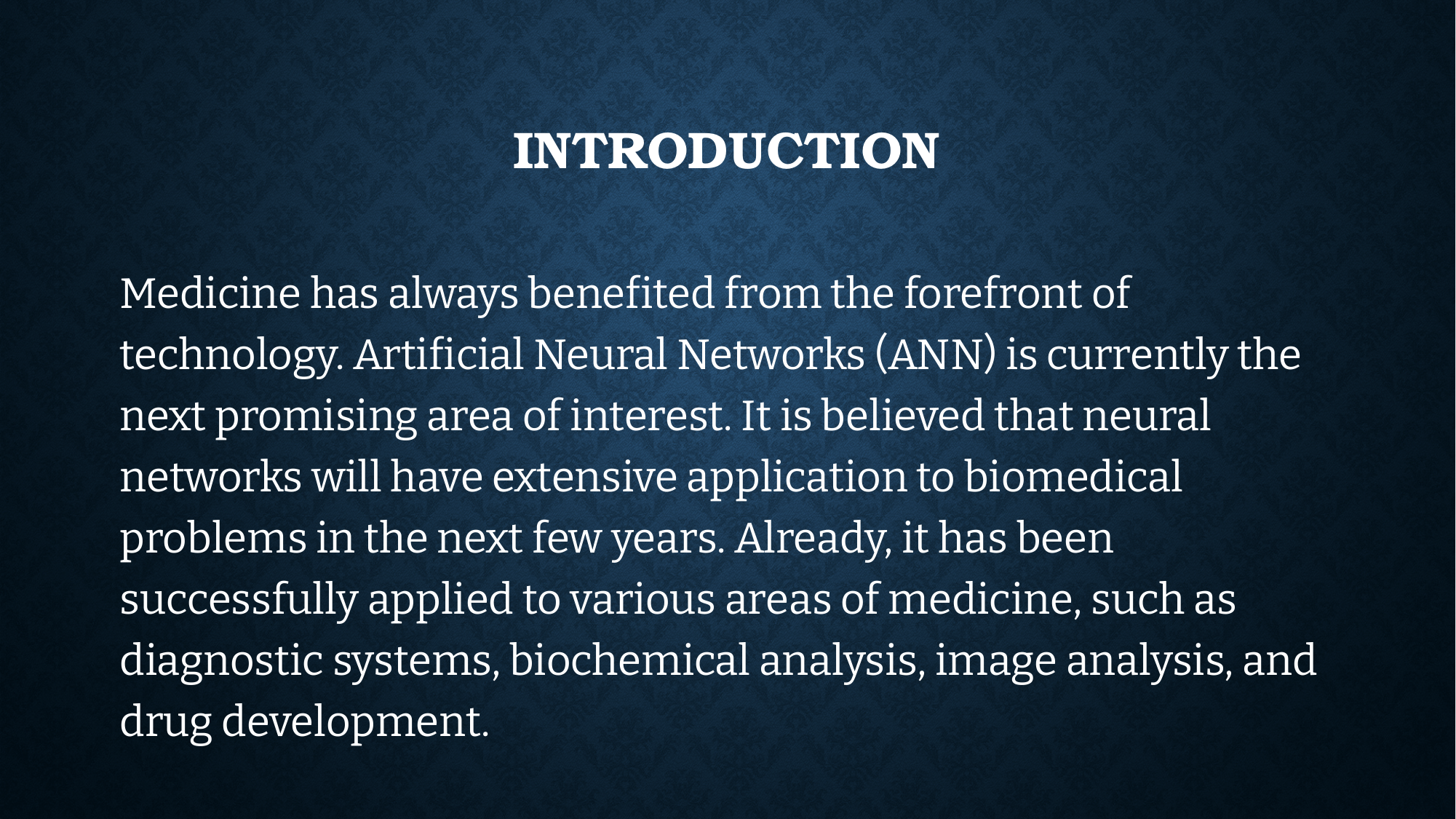

# INTRODUCTION
Medicine has always benefited from the forefront of technology. Artificial Neural Networks (ANN) is currently the next promising area of interest. It is believed that neural networks will have extensive application to biomedical problems in the next few years. Already, it has been successfully applied to various areas of medicine, such as diagnostic systems, biochemical analysis, image analysis, and drug development.